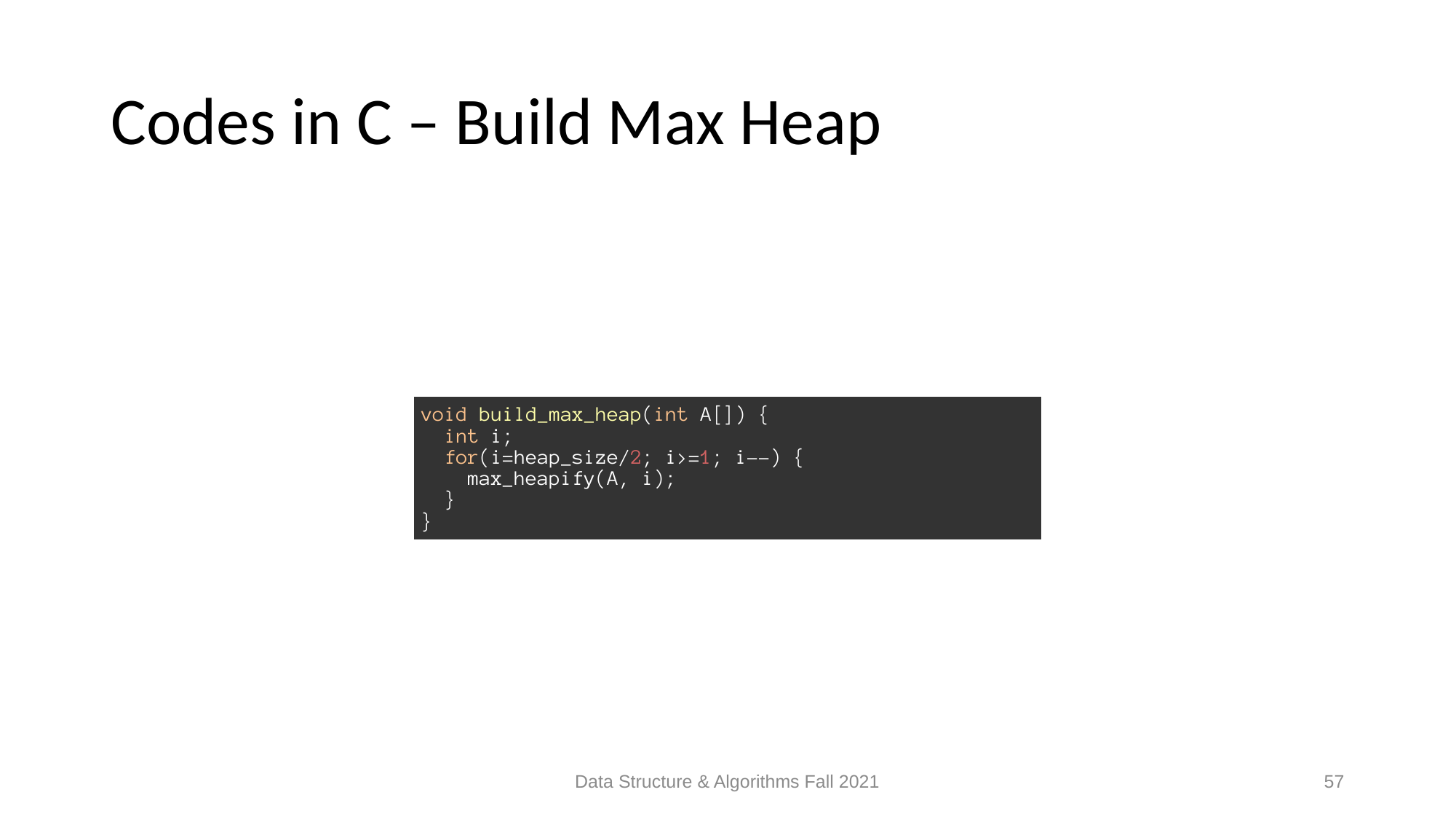

# Codes in C – Build Max Heap
| void build\_max\_heap(int A[]) {   int i;   for(i=heap\_size/2; i>=1; i--) {     max\_heapify(A, i);   } } |
| --- |
Data Structure & Algorithms Fall 2021
57